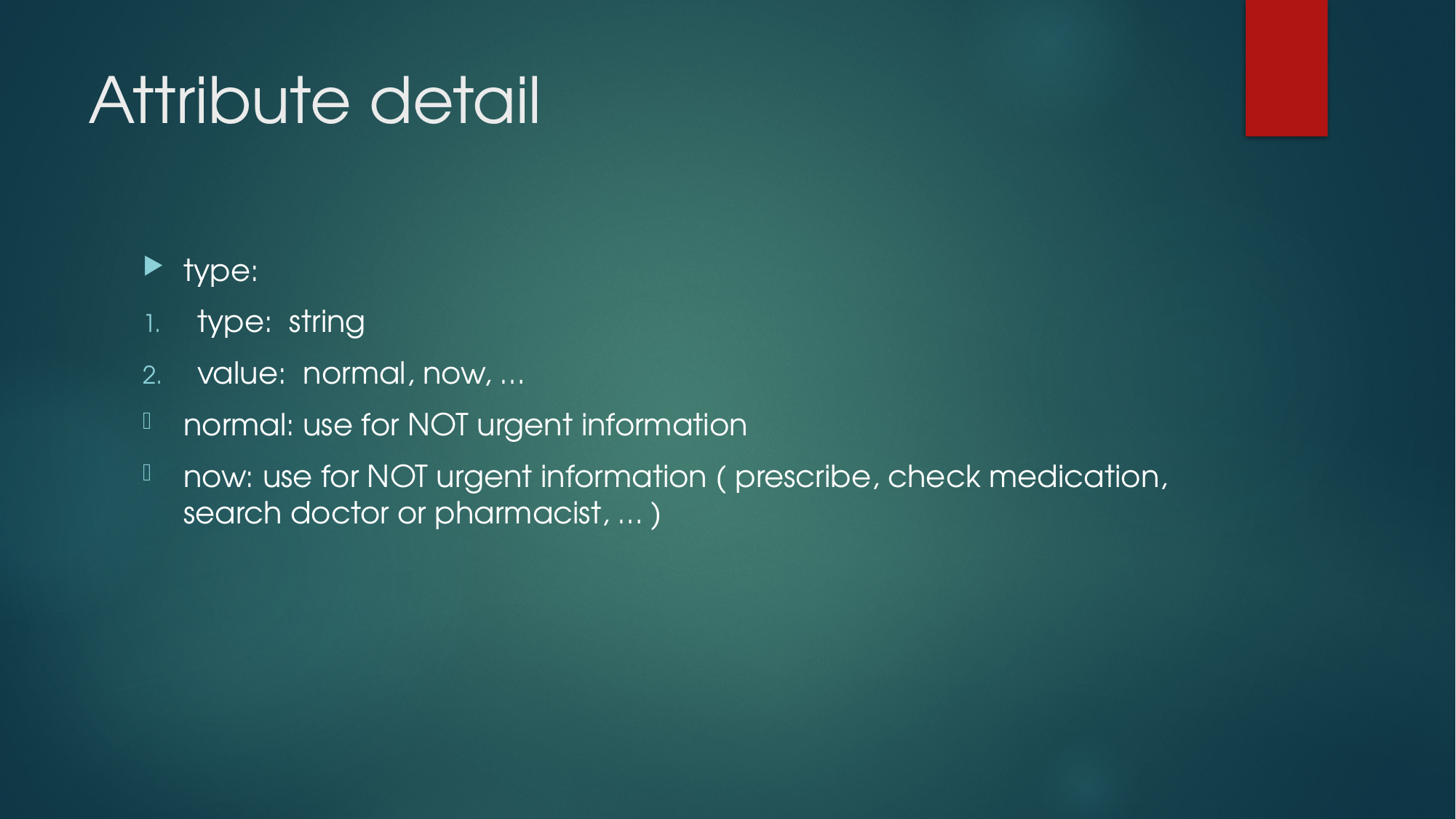

# Attribute detail
type:
type:  string
value:  normal, now, …
normal: use for NOT urgent information
now: use for NOT urgent information ( prescribe, check medication, search doctor or pharmacist, … )